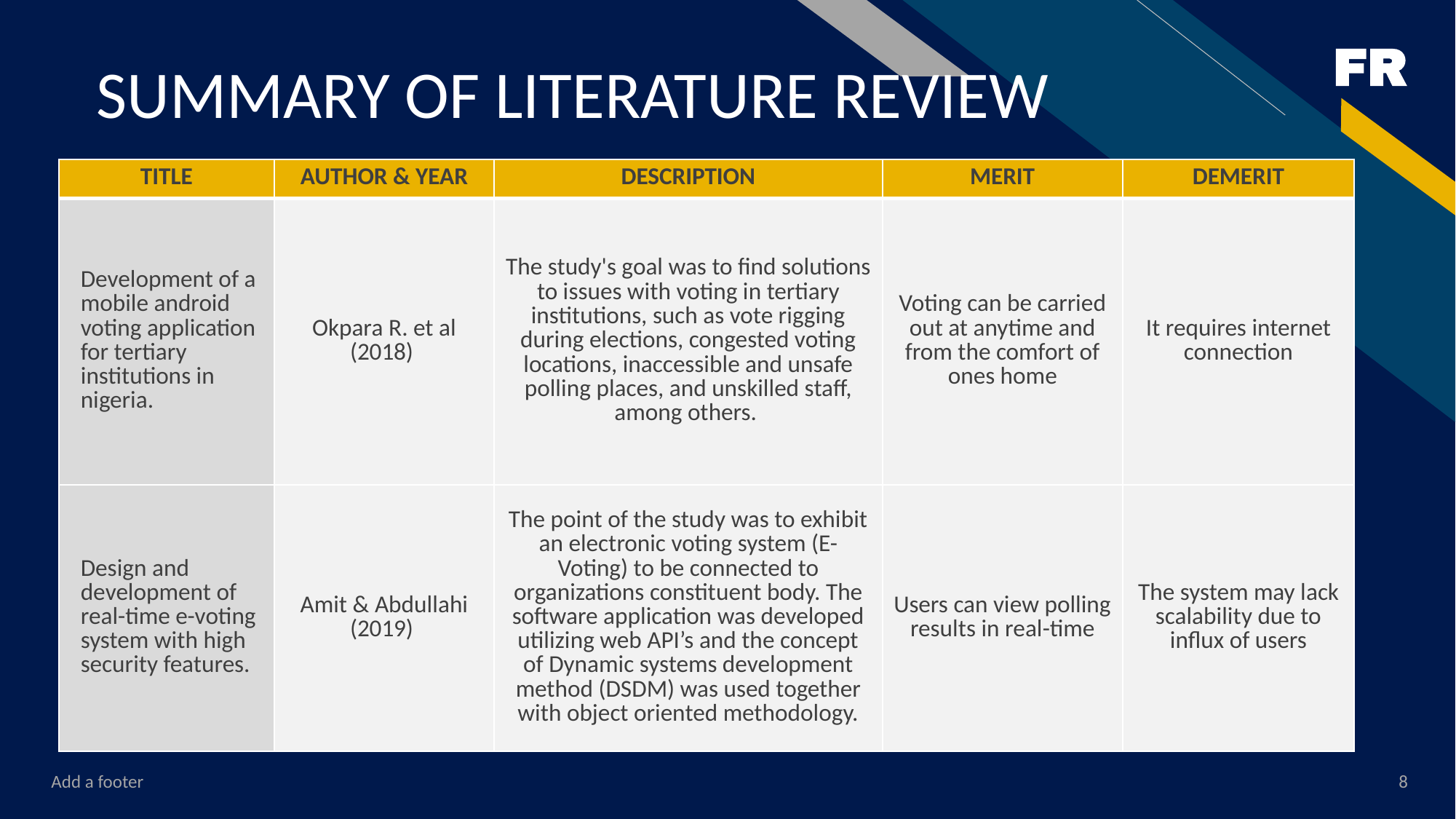

# SUMMARY OF LITERATURE REVIEW
| TITLE | AUTHOR & YEAR | DESCRIPTION | MERIT | DEMERIT |
| --- | --- | --- | --- | --- |
| Development of a mobile android voting application for tertiary institutions in nigeria. | Okpara R. et al (2018) | The study's goal was to find solutions to issues with voting in tertiary institutions, such as vote rigging during elections, congested voting locations, inaccessible and unsafe polling places, and unskilled staff, among others. | Voting can be carried out at anytime and from the comfort of ones home | It requires internet connection |
| Design and development of real-time e-voting system with high security features. | Amit & Abdullahi (2019) | The point of the study was to exhibit an electronic voting system (E-Voting) to be connected to organizations constituent body. The software application was developed utilizing web API’s and the concept of Dynamic systems development method (DSDM) was used together with object oriented methodology. | Users can view polling results in real-time | The system may lack scalability due to influx of users |
Add a footer
8